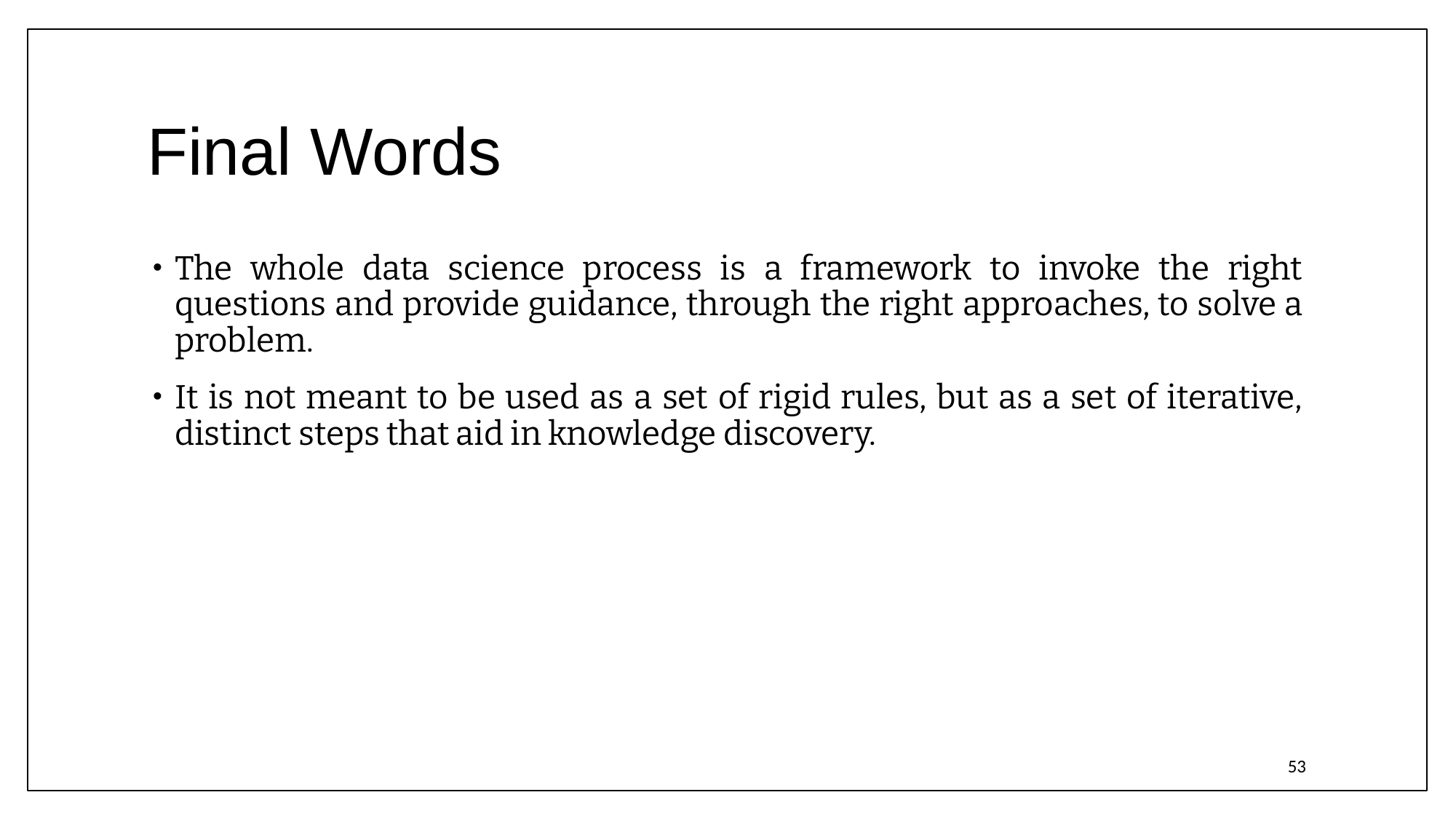

# Final Words
The whole data science process is a framework to invoke the right questions and provide guidance, through the right approaches, to solve a problem.
It is not meant to be used as a set of rigid rules, but as a set of iterative, distinct steps that aid in knowledge discovery.
53